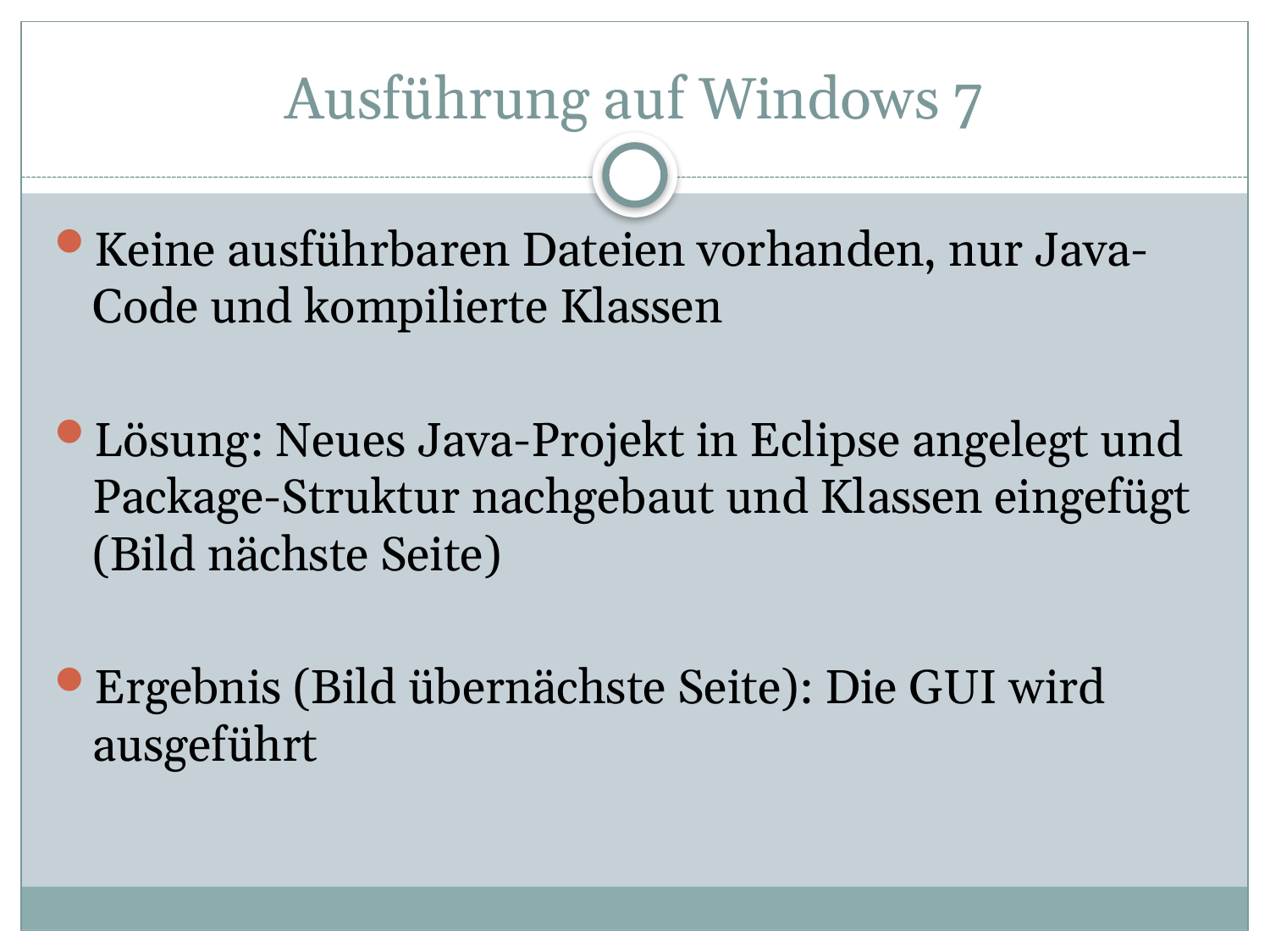

# Ausführung auf Windows 7
Keine ausführbaren Dateien vorhanden, nur Java-Code und kompilierte Klassen

Lösung: Neues Java-Projekt in Eclipse angelegt und Package-Struktur nachgebaut und Klassen eingefügt (Bild nächste Seite)

Ergebnis (Bild übernächste Seite): Die GUI wird ausgeführt